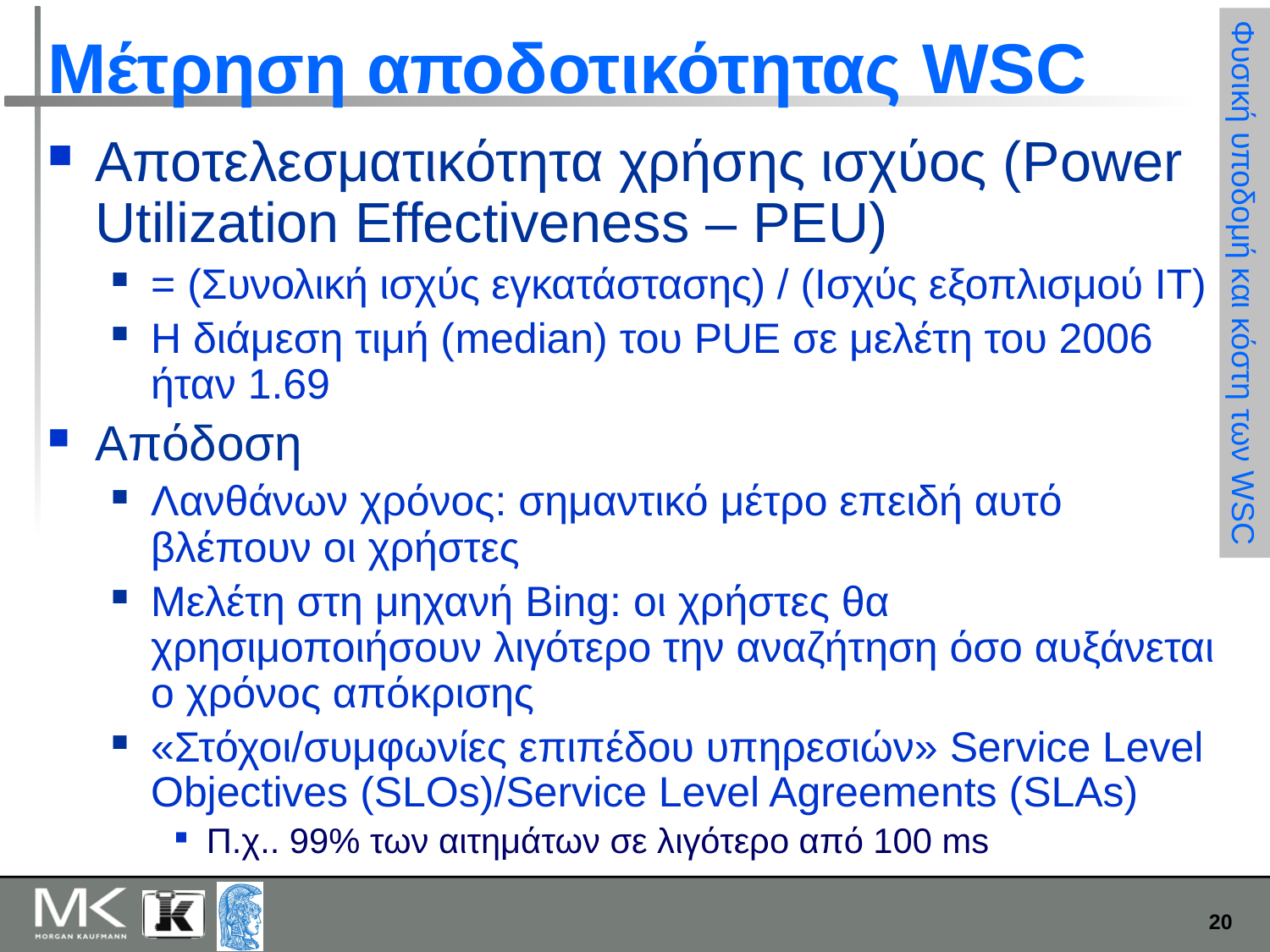

# Μέτρηση αποδοτικότητας WSC
Αποτελεσματικότητα χρήσης ισχύος (Power Utilization Effectiveness – PEU)
= (Συνολική ισχύς εγκατάστασης) / (Ισχύς εξοπλισμού IT)
Η διάμεση τιμή (median) του PUE σε μελέτη του 2006 ήταν 1.69
Απόδοση
Λανθάνων χρόνος: σημαντικό μέτρο επειδή αυτό βλέπουν οι χρήστες
Μελέτη στη μηχανή Bing: οι χρήστες θα χρησιμοποιήσουν λιγότερο την αναζήτηση όσο αυξάνεται ο χρόνος απόκρισης
«Στόχοι/συμφωνίες επιπέδου υπηρεσιών» Service Level Objectives (SLOs)/Service Level Agreements (SLAs)
Π.χ.. 99% των αιτημάτων σε λιγότερο από 100 ms
Φυσική υποδομή και κόστη των WSC